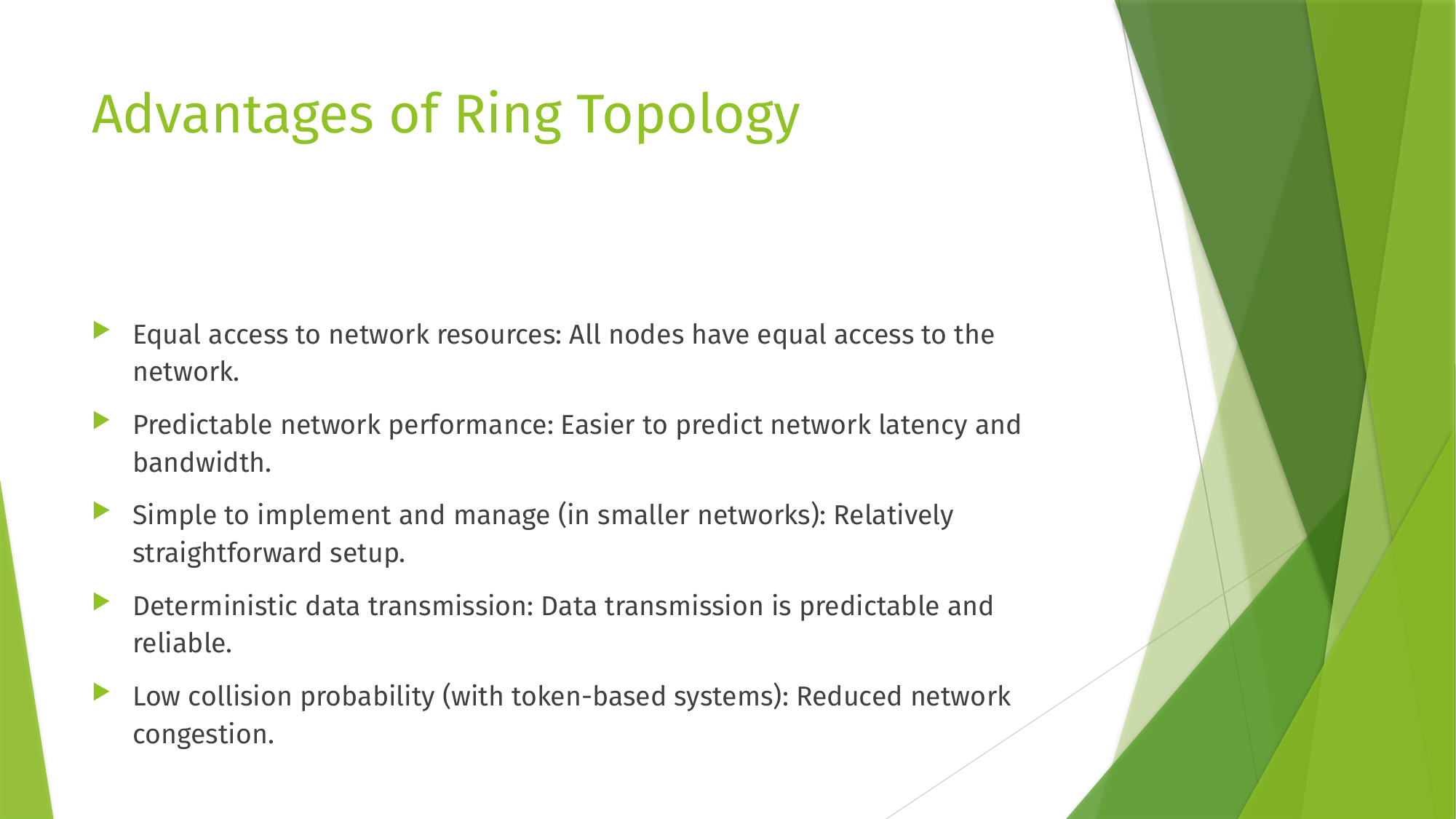

# Advantages of Ring Topology

Equal access to network resources: All nodes have equal access to the network.
Predictable network performance: Easier to predict network latency and bandwidth.
Simple to implement and manage (in smaller networks): Relatively straightforward setup.
Deterministic data transmission: Data transmission is predictable and reliable.
Low collision probability (with token-based systems): Reduced network congestion.